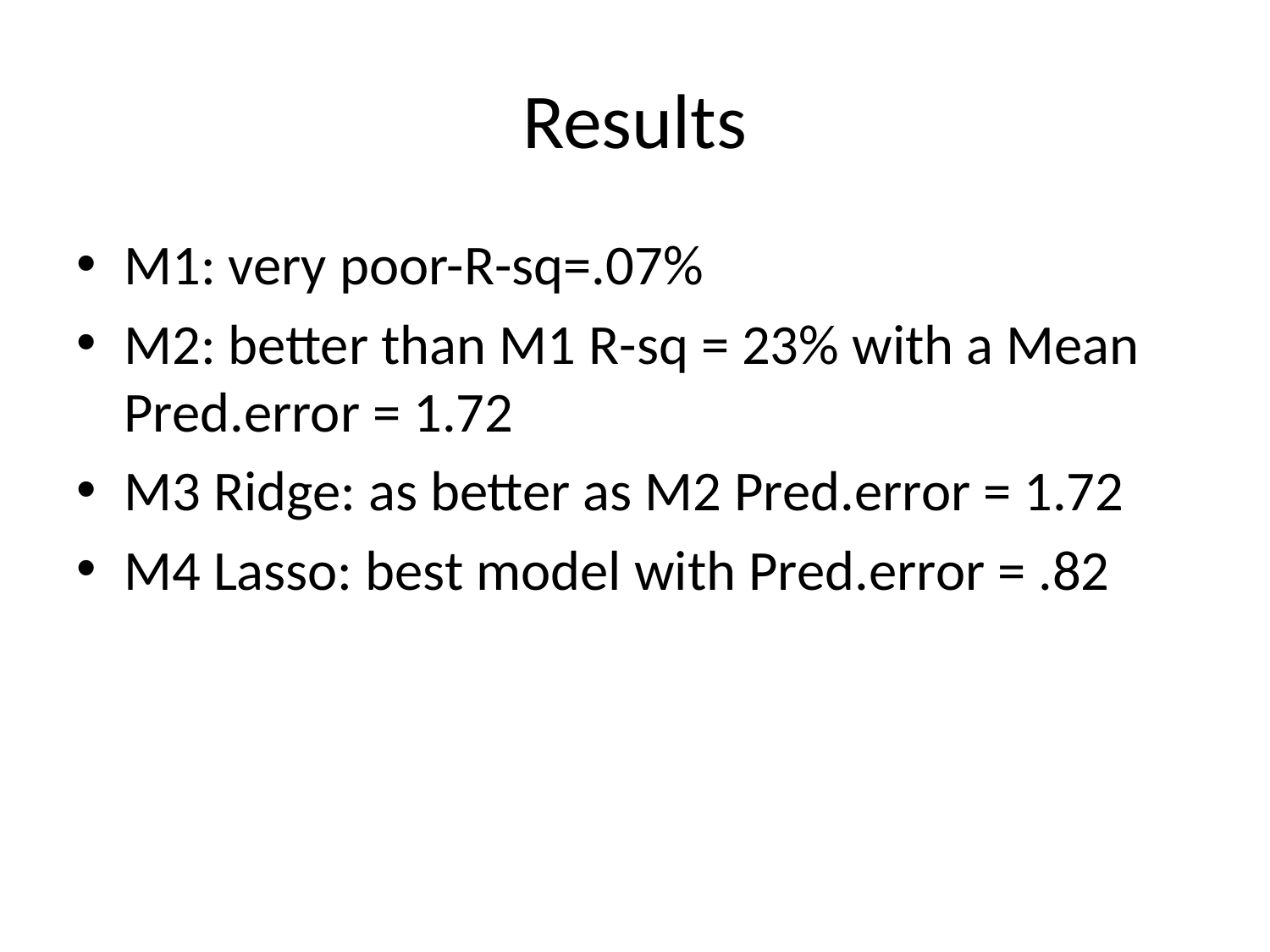

# Results
M1: very poor-R-sq=.07%
M2: better than M1 R-sq = 23% with a Mean Pred.error = 1.72
M3 Ridge: as better as M2 Pred.error = 1.72
M4 Lasso: best model with Pred.error = .82